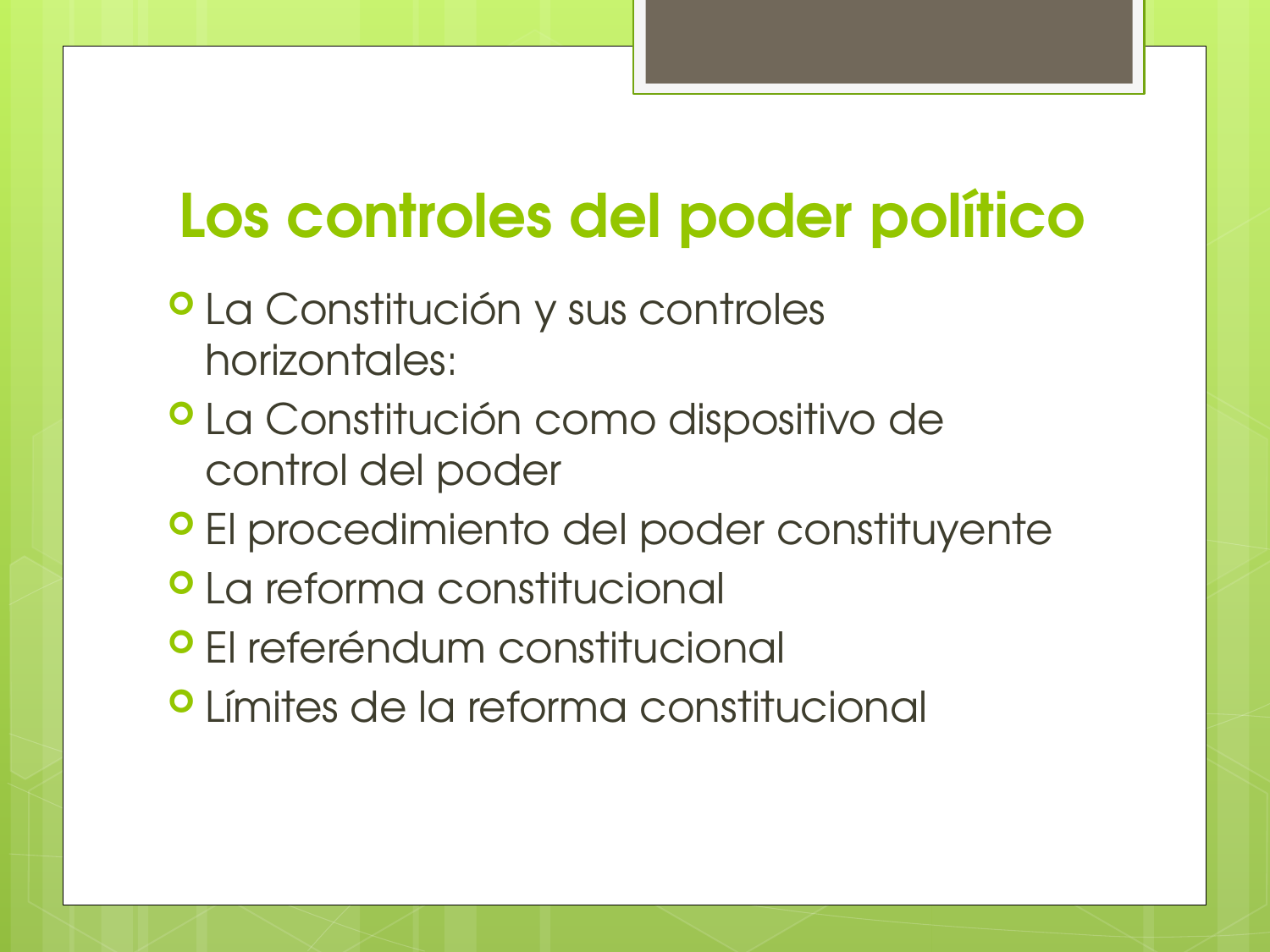

# Los controles del poder político
La Constitución y sus controles horizontales:
La Constitución como dispositivo de control del poder
El procedimiento del poder constituyente
La reforma constitucional
El referéndum constitucional
Límites de la reforma constitucional